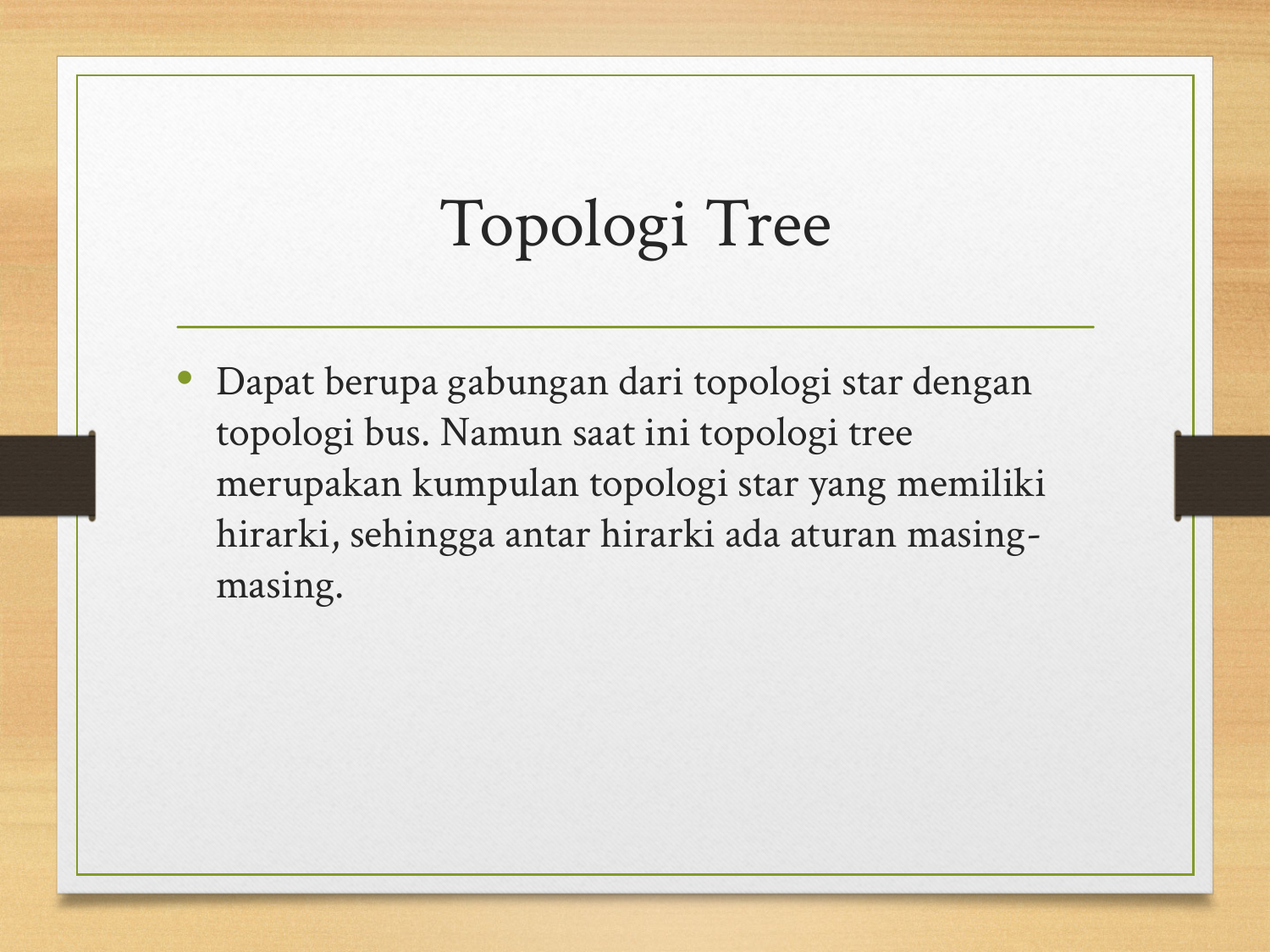

# Topologi Tree
Dapat berupa gabungan dari topologi star dengan topologi bus. Namun saat ini topologi tree merupakan kumpulan topologi star yang memiliki hirarki, sehingga antar hirarki ada aturan masing-masing.